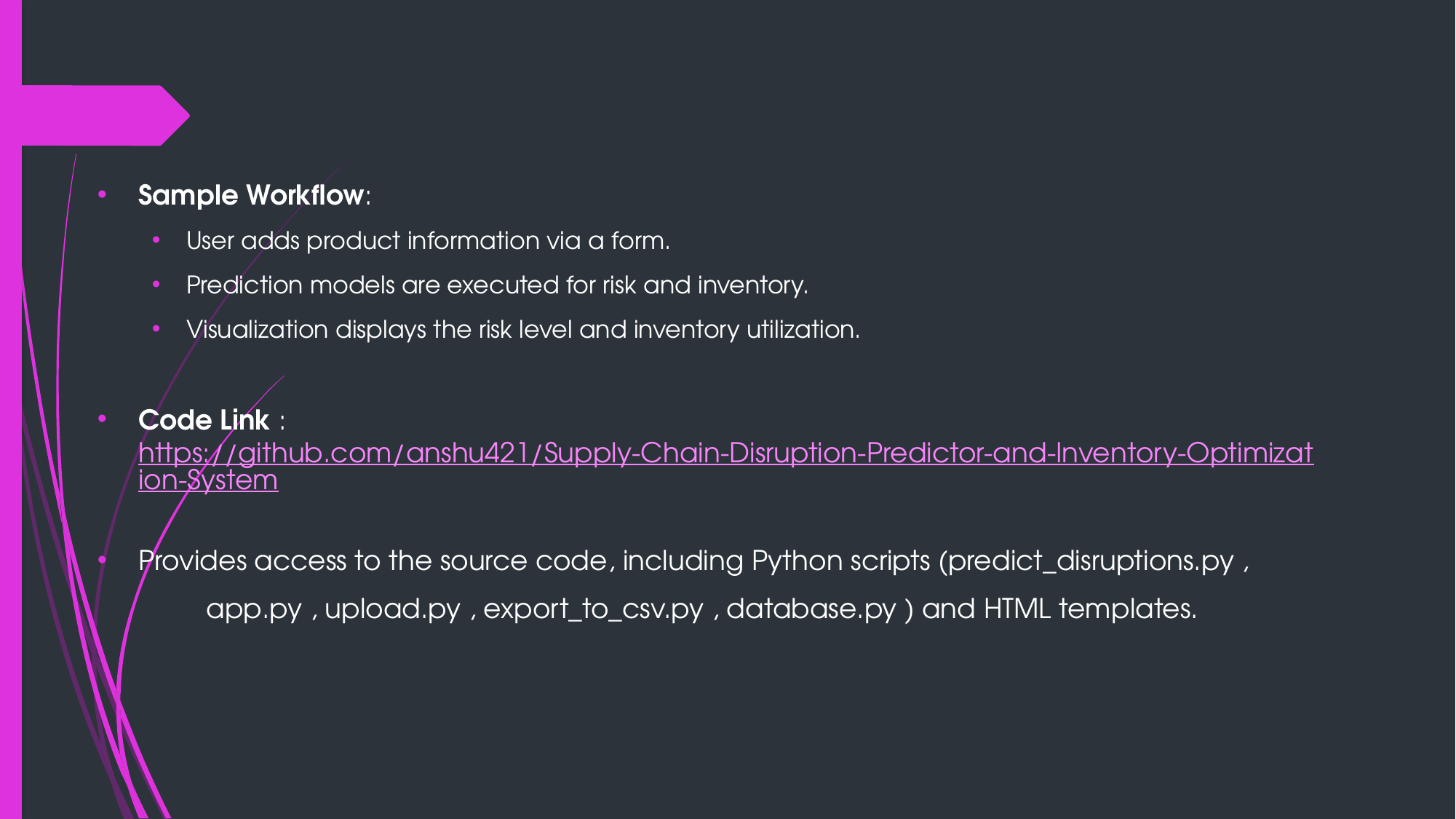

Sample Workflow:
User adds product information via a form.
Prediction models are executed for risk and inventory.
Visualization displays the risk level and inventory utilization.

Code Link :   https://github.com/anshu421/Supply-Chain-Disruption-Predictor-and-Inventory-Optimization-System
Provides access to the source code, including Python scripts (predict_disruptions.py ,
	app.py , upload.py , export_to_csv.py , database.py ) and HTML templates.